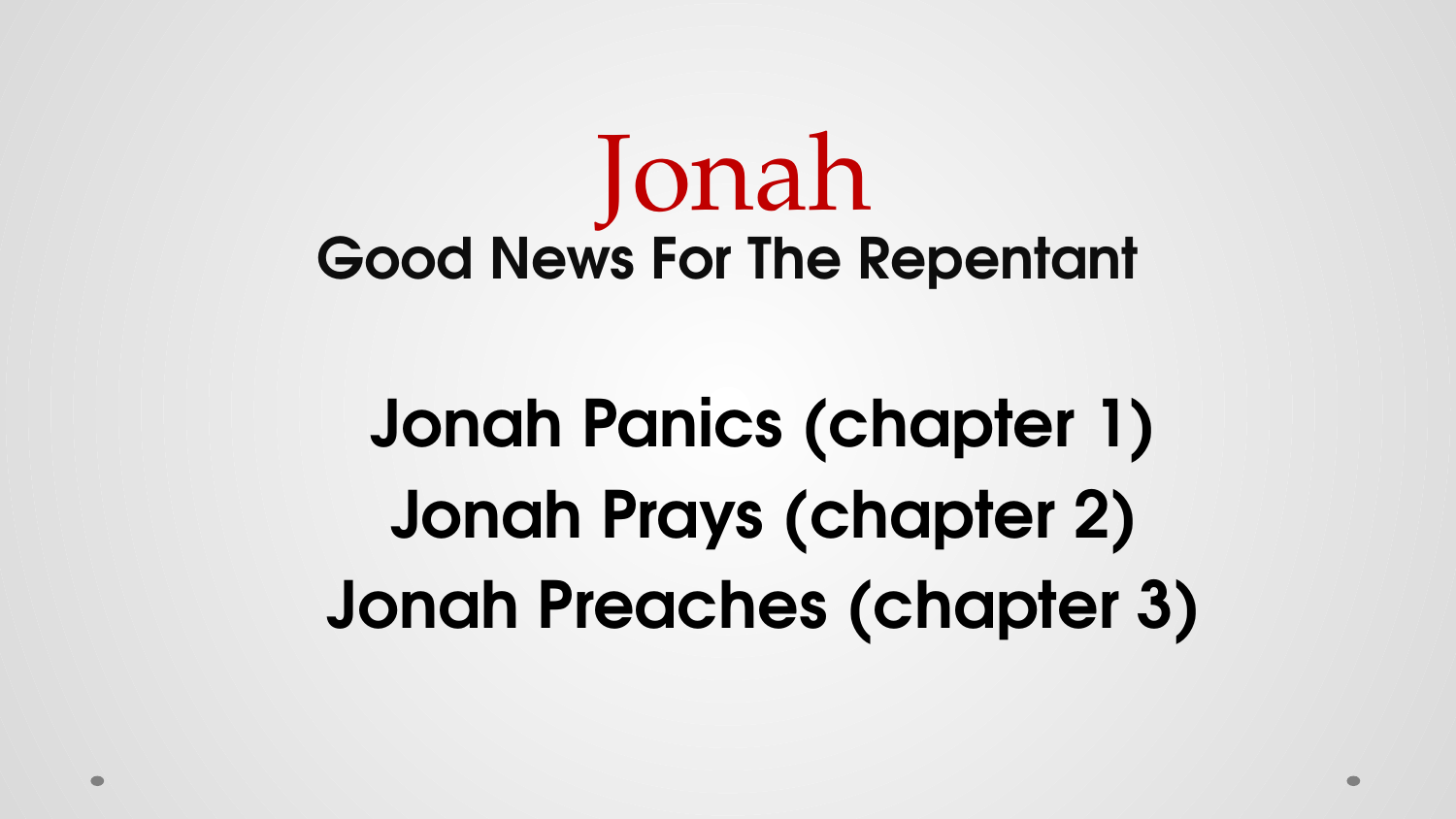

# Jonah
Good News For The Repentant

Jonah Panics (chapter 1)
Jonah Prays (chapter 2)
Jonah Preaches (chapter 3)